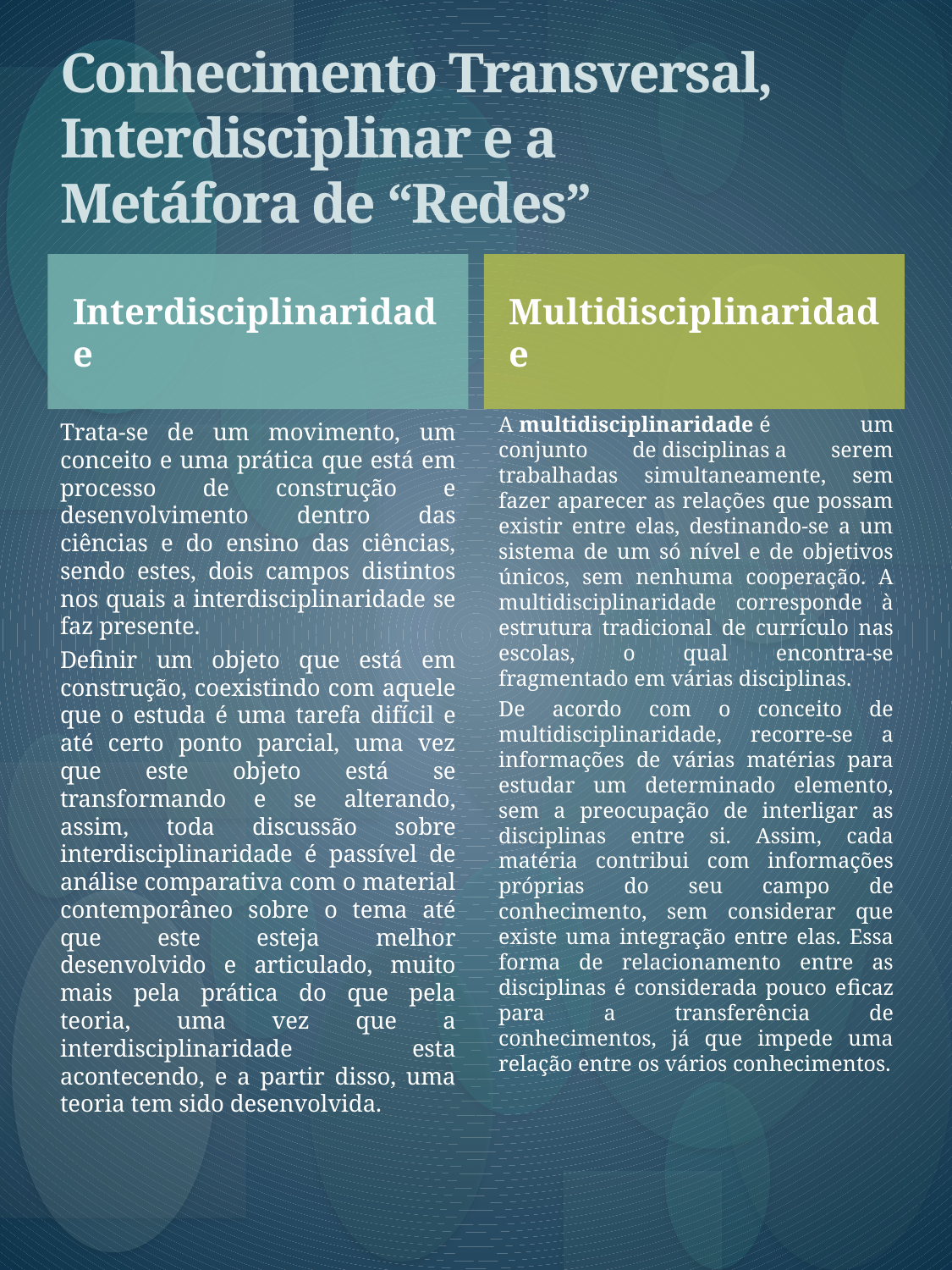

# Conhecimento Transversal, Interdisciplinar e a Metáfora de “Redes”
Interdisciplinaridade
Multidisciplinaridade
A multidisciplinaridade é um conjunto de disciplinas a serem trabalhadas simultaneamente, sem fazer aparecer as relações que possam existir entre elas, destinando-se a um sistema de um só nível e de objetivos únicos, sem nenhuma cooperação. A multidisciplinaridade corresponde à estrutura tradicional de currículo nas escolas, o qual encontra-se fragmentado em várias disciplinas.
De acordo com o conceito de multidisciplinaridade, recorre-se a informações de várias matérias para estudar um determinado elemento, sem a preocupação de interligar as disciplinas entre si. Assim, cada matéria contribui com informações próprias do seu campo de conhecimento, sem considerar que existe uma integração entre elas. Essa forma de relacionamento entre as disciplinas é considerada pouco eficaz para a transferência de conhecimentos, já que impede uma relação entre os vários conhecimentos.

Trata-se de um movimento, um conceito e uma prática que está em processo de construção e desenvolvimento dentro das ciências e do ensino das ciências, sendo estes, dois campos distintos nos quais a interdisciplinaridade se faz presente.
Definir um objeto que está em construção, coexistindo com aquele que o estuda é uma tarefa difícil e até certo ponto parcial, uma vez que este objeto está se transformando e se alterando, assim, toda discussão sobre interdisciplinaridade é passível de análise comparativa com o material contemporâneo sobre o tema até que este esteja melhor desenvolvido e articulado, muito mais pela prática do que pela teoria, uma vez que a interdisciplinaridade esta acontecendo, e a partir disso, uma teoria tem sido desenvolvida.